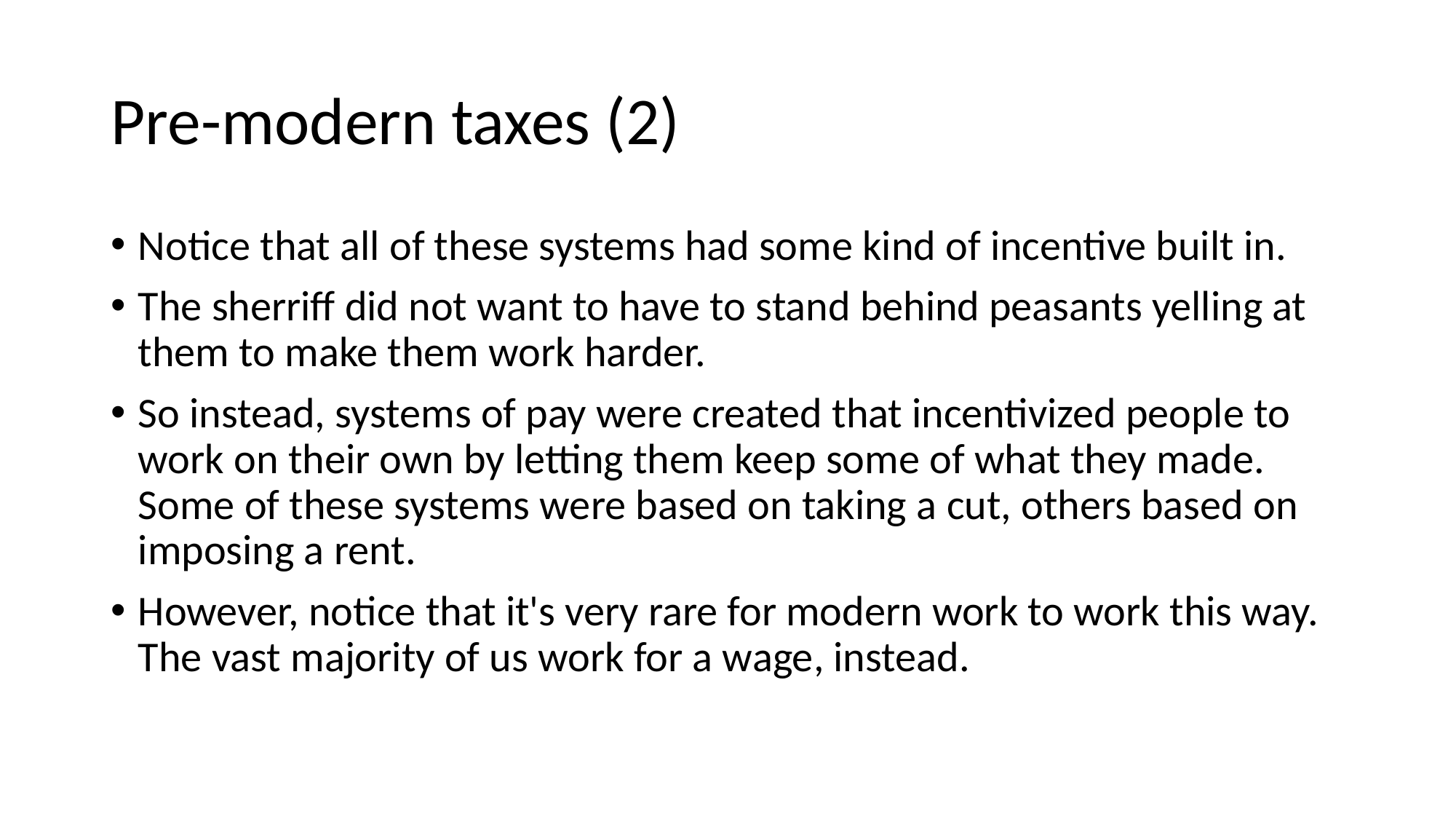

# Pre-modern taxes (2)
Notice that all of these systems had some kind of incentive built in.
The sherriff did not want to have to stand behind peasants yelling at them to make them work harder.
So instead, systems of pay were created that incentivized people to work on their own by letting them keep some of what they made. Some of these systems were based on taking a cut, others based on imposing a rent.
However, notice that it's very rare for modern work to work this way. The vast majority of us work for a wage, instead.